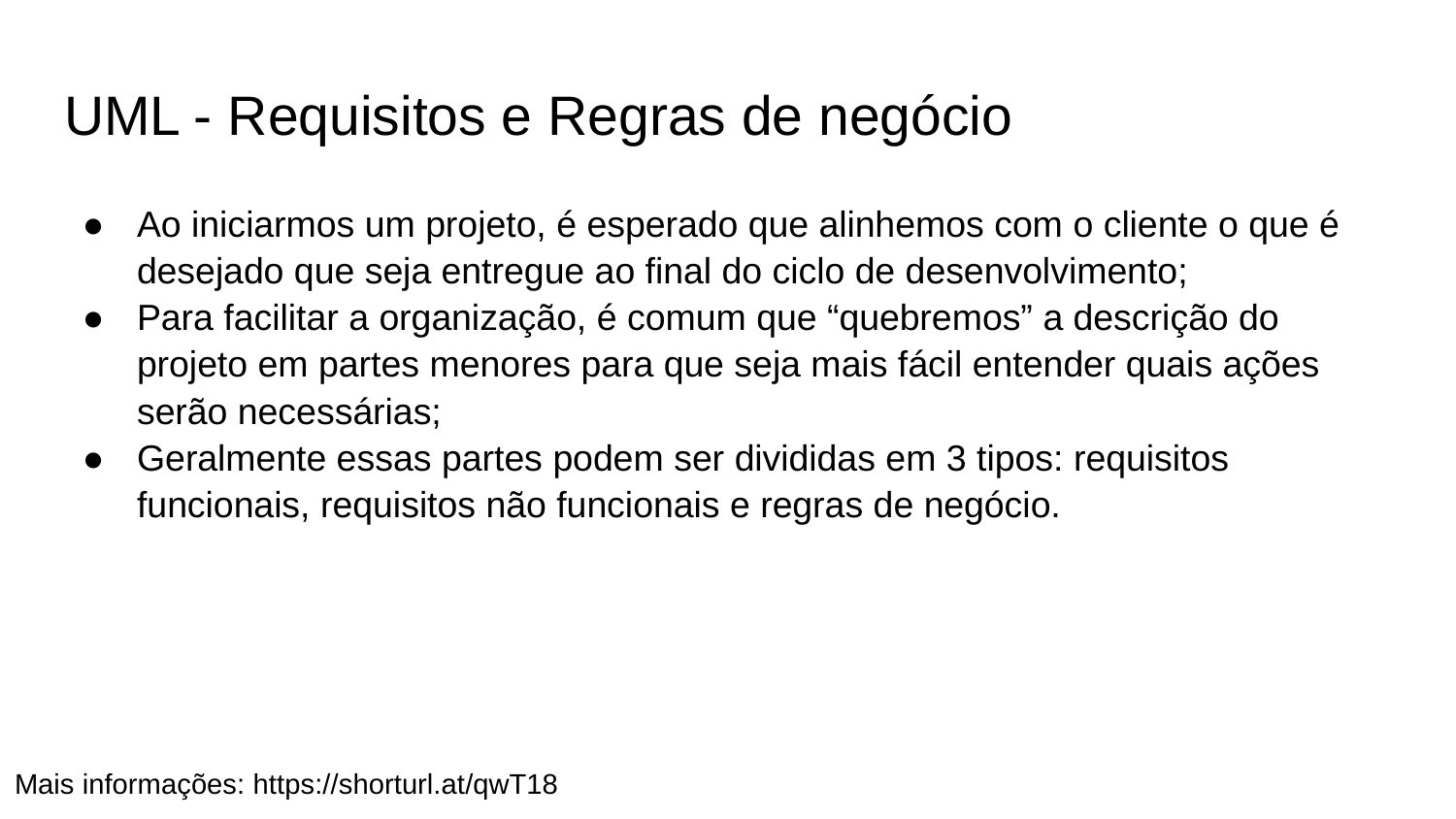

# UML - Requisitos e Regras de negócio
Ao iniciarmos um projeto, é esperado que alinhemos com o cliente o que é desejado que seja entregue ao final do ciclo de desenvolvimento;
Para facilitar a organização, é comum que “quebremos” a descrição do projeto em partes menores para que seja mais fácil entender quais ações serão necessárias;
Geralmente essas partes podem ser divididas em 3 tipos: requisitos funcionais, requisitos não funcionais e regras de negócio.
Mais informações: https://shorturl.at/qwT18